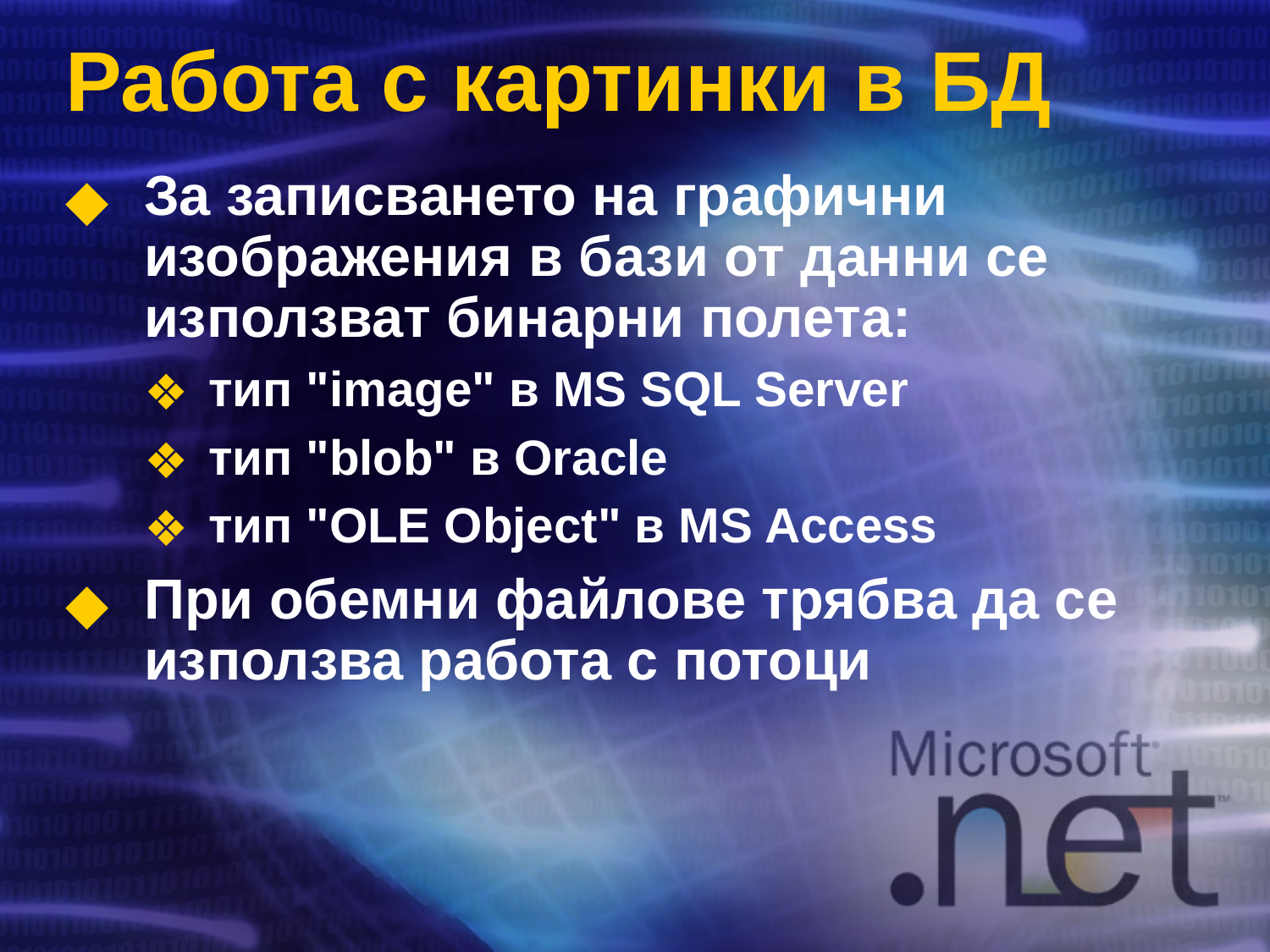

# Работа с картинки в БД
За записването на графични изображения в бази от данни се използват бинарни полета:
тип "image" в MS SQL Server
тип "blob" в Oracle
тип "OLE Object" в MS Access
При обемни файлове трябва да се използва работа с потоци